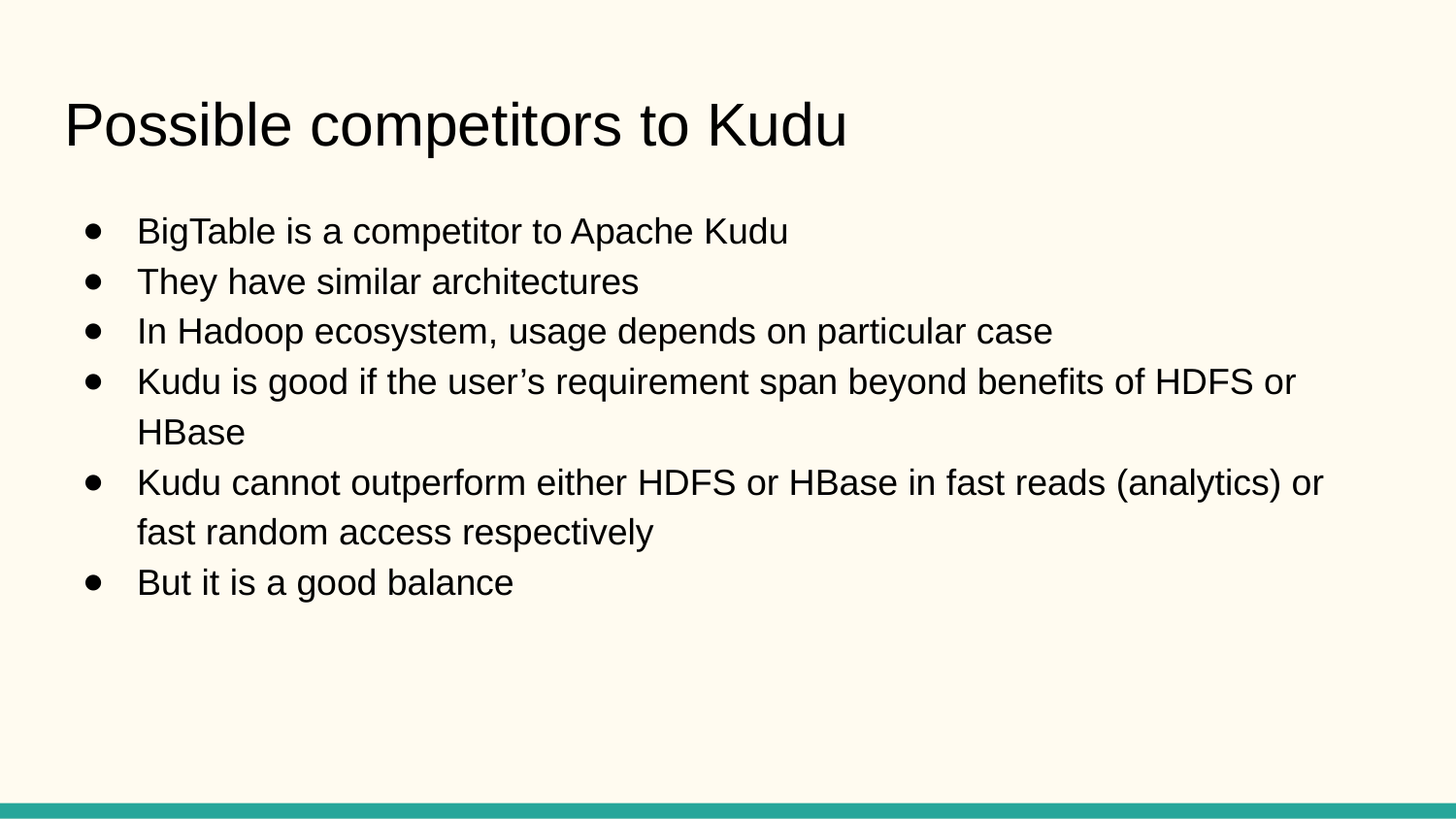

# Possible competitors to Kudu
BigTable is a competitor to Apache Kudu
They have similar architectures
In Hadoop ecosystem, usage depends on particular case
Kudu is good if the user’s requirement span beyond benefits of HDFS or HBase
Kudu cannot outperform either HDFS or HBase in fast reads (analytics) or fast random access respectively
But it is a good balance